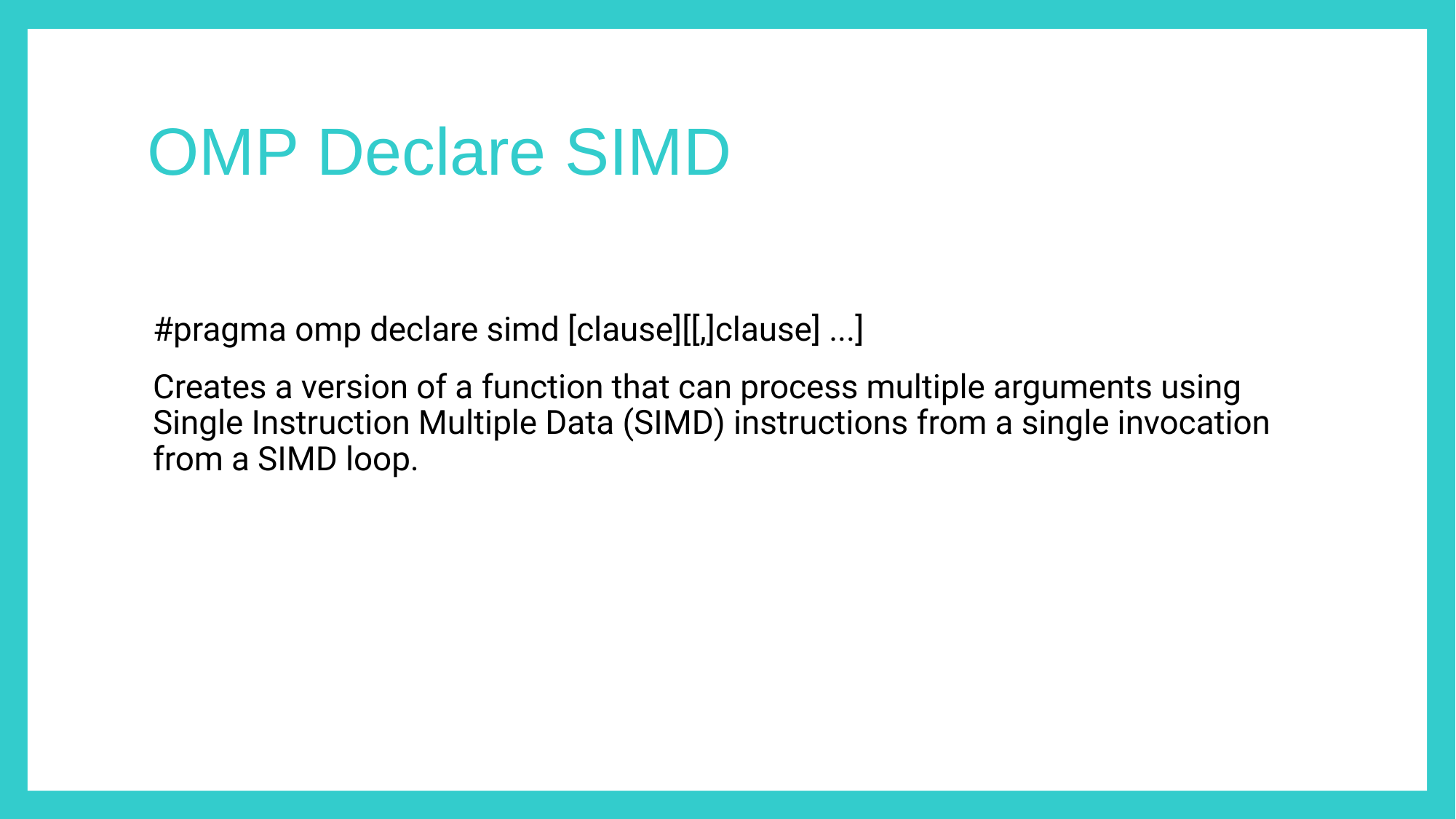

# OMP Declare SIMD

#pragma omp declare simd [clause][[,]clause] ...]
Creates a version of a function that can process multiple arguments using Single Instruction Multiple Data (SIMD) instructions from a single invocation from a SIMD loop.